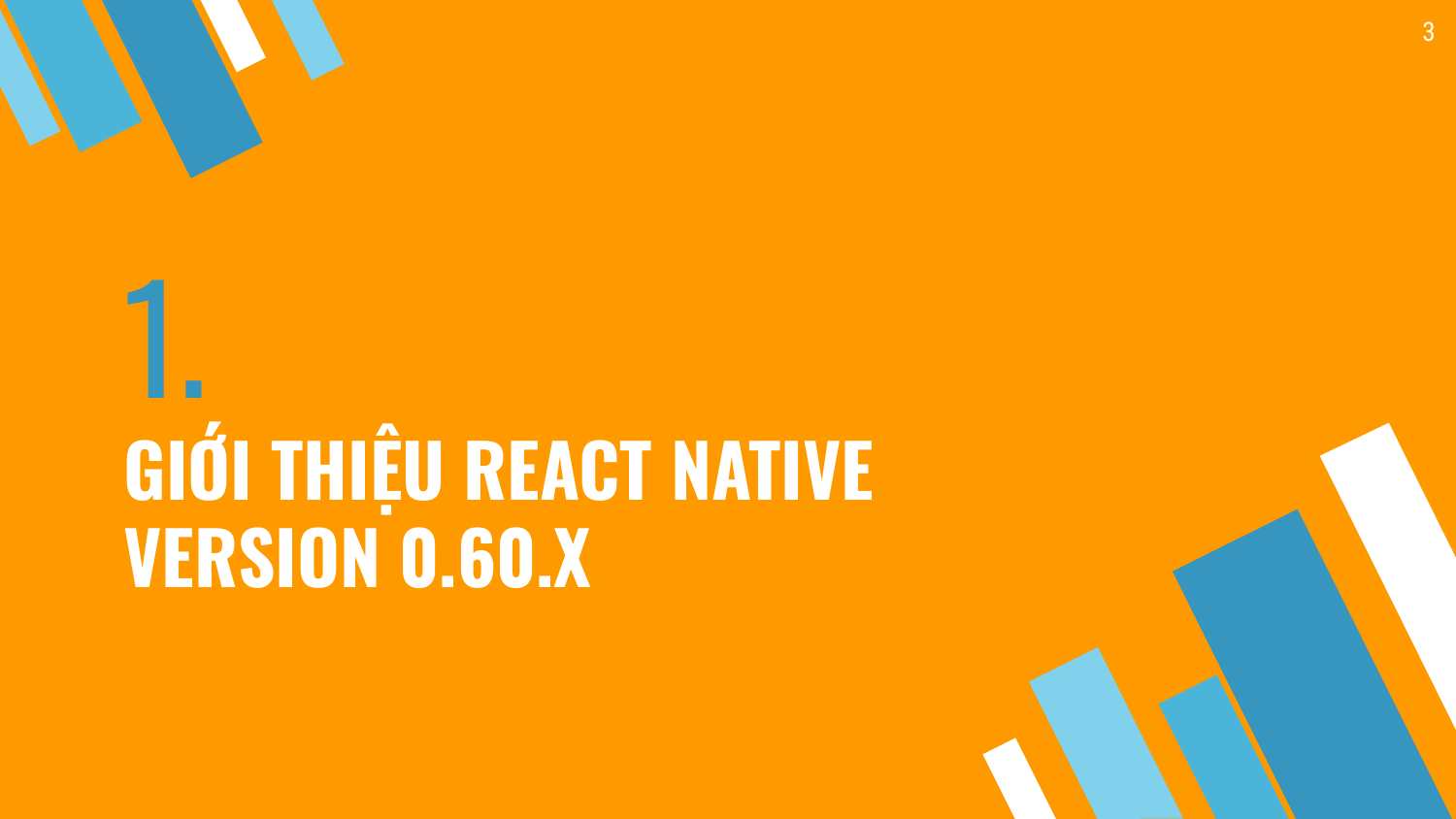

3
# 1.
GIỚI THIỆU REACT NATIVE VERSION 0.60.X